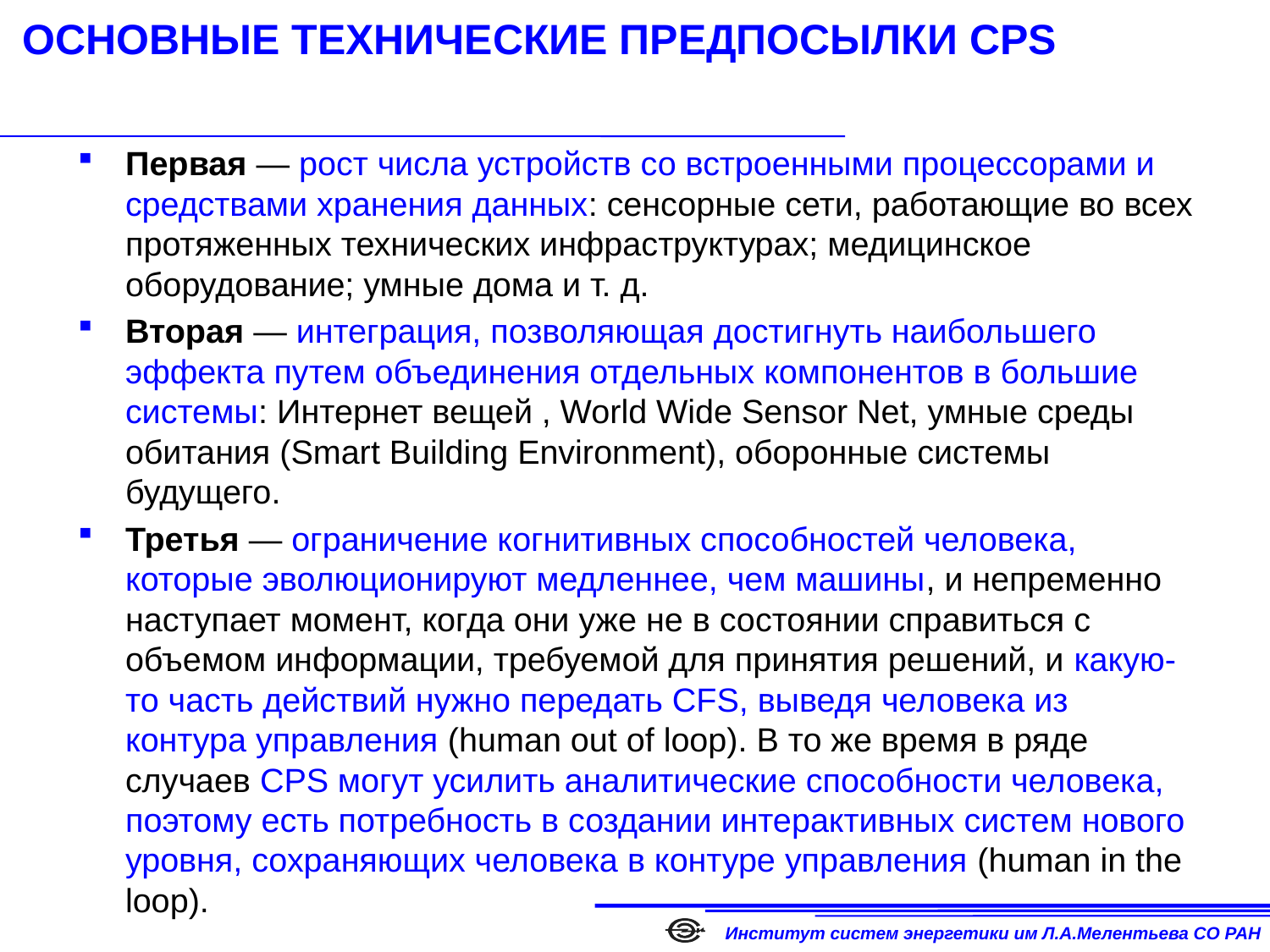

# ОСНОВНЫЕ ТЕХНИЧЕСКИЕ ПРЕДПОСЫЛКИ CPS
Первая — рост числа устройств со встроенными процессорами и средствами хранения данных: сенсорные сети, работающие во всех протяженных технических инфраструктурах; медицинское оборудование; умные дома и т. д.
Вторая — интеграция, позволяющая достигнуть наибольшего эффекта путем объединения отдельных компонентов в большие системы: Интернет вещей , World Wide Sensor Net, умные среды обитания (Smart Building Environment), оборонные системы будущего.
Третья — ограничение когнитивных способностей человека, которые эволюционируют медленнее, чем машины, и непременно наступает момент, когда они уже не в состоянии справиться с объемом информации, требуемой для принятия решений, и какую-то часть действий нужно передать CFS, выведя человека из контура управления (human out of loop). В то же время в ряде случаев CPS могут усилить аналитические способности человека, поэтому есть потребность в создании интерактивных систем нового уровня, сохраняющих человека в контуре управления (human in the loop).